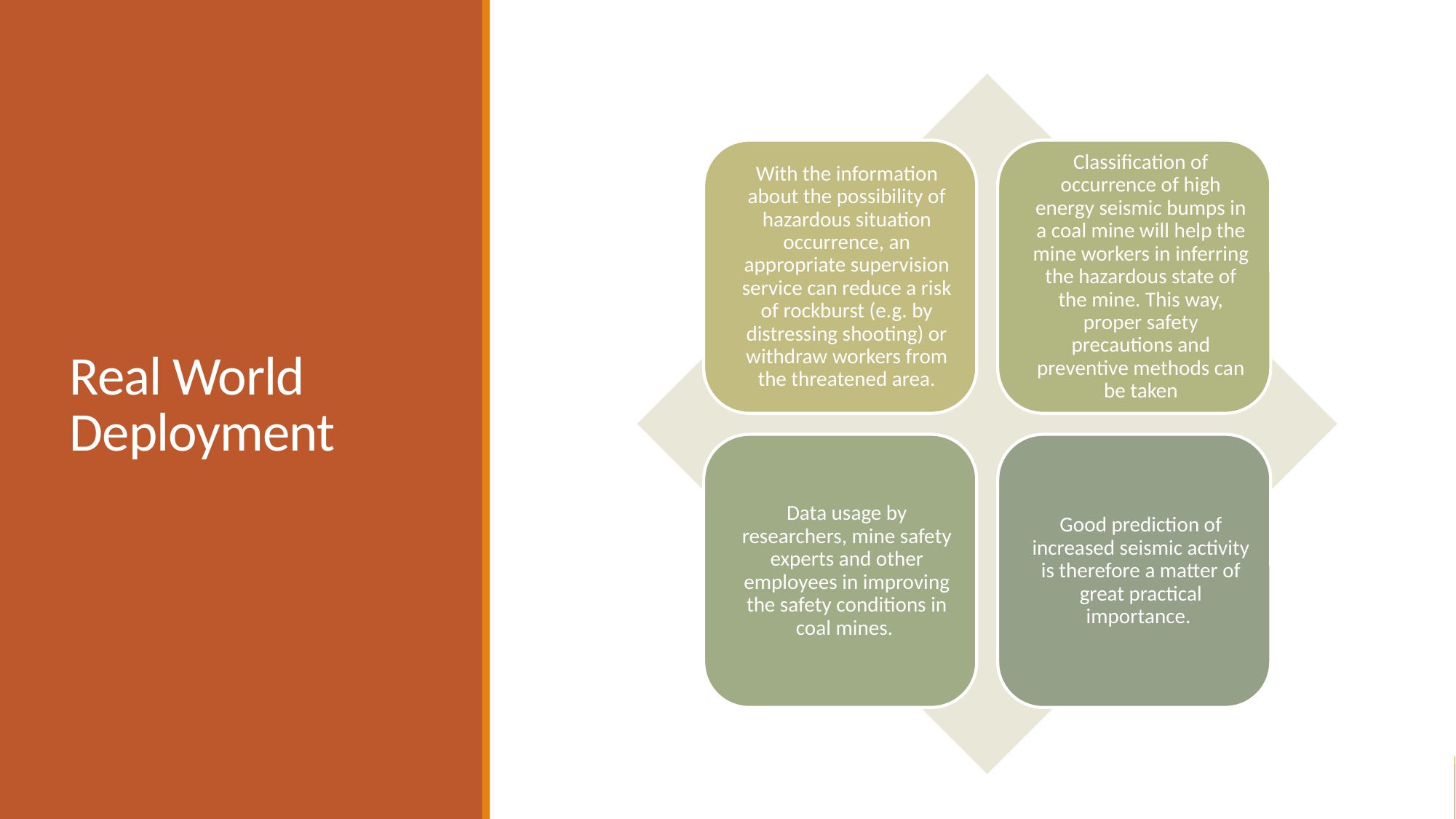

# Real World Deployment
With the information about the possibility of hazardous situation occurrence, an appropriate supervision service can reduce a risk of rockburst (e.g. by distressing shooting) or withdraw workers from the threatened area.
Classification of occurrence of high energy seismic bumps in a coal mine will help the mine workers in inferring the hazardous state of the mine. This way, proper safety precautions and preventive methods can be taken
Data usage by researchers, mine safety experts and other employees in improving the safety conditions in coal mines.
Good prediction of increased seismic activity is therefore a matter of great practical importance.